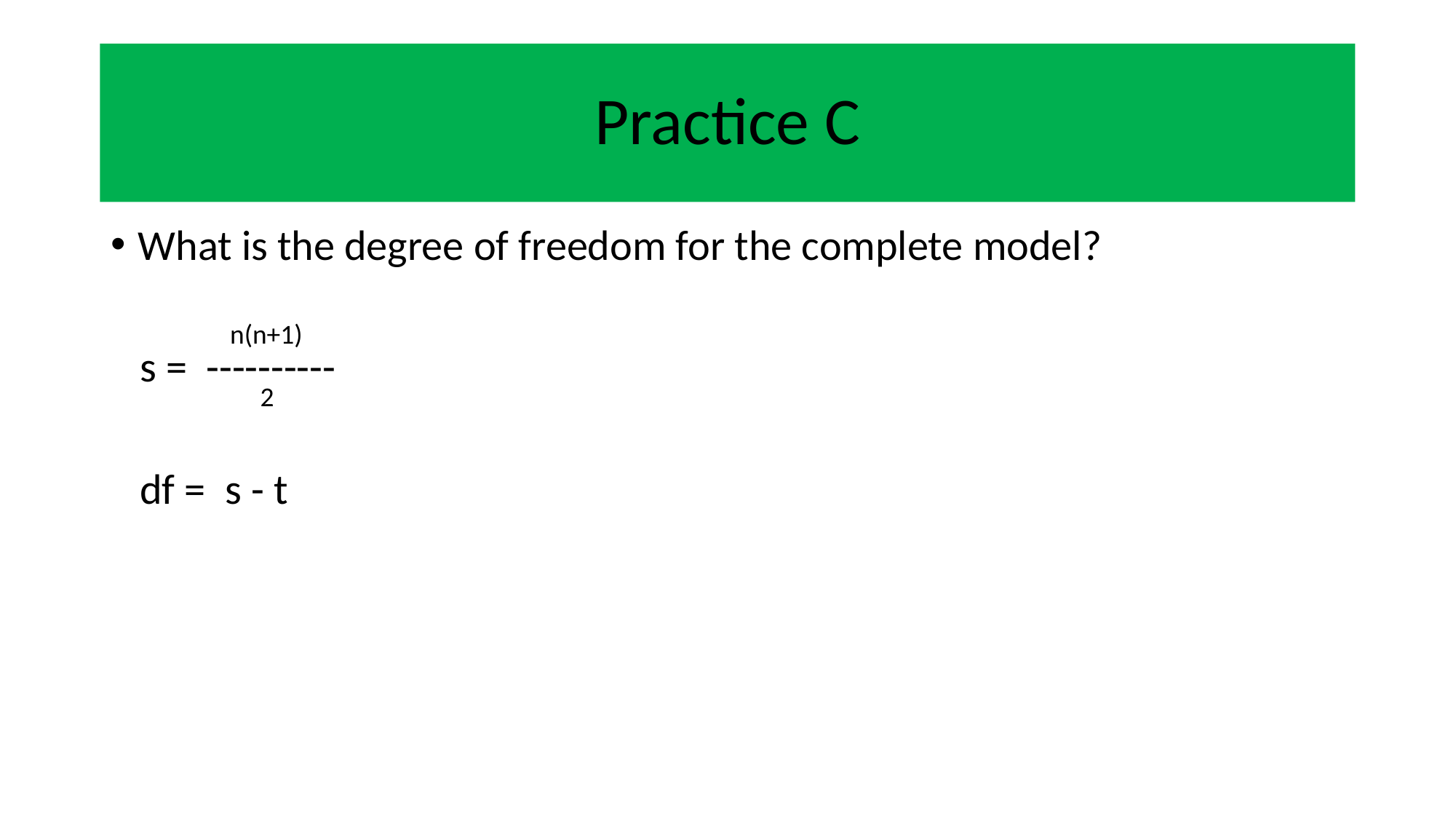

# Practice C
What is the degree of freedom for the complete model?

   s =  ----------

   df =  s - t
n(n+1)
2